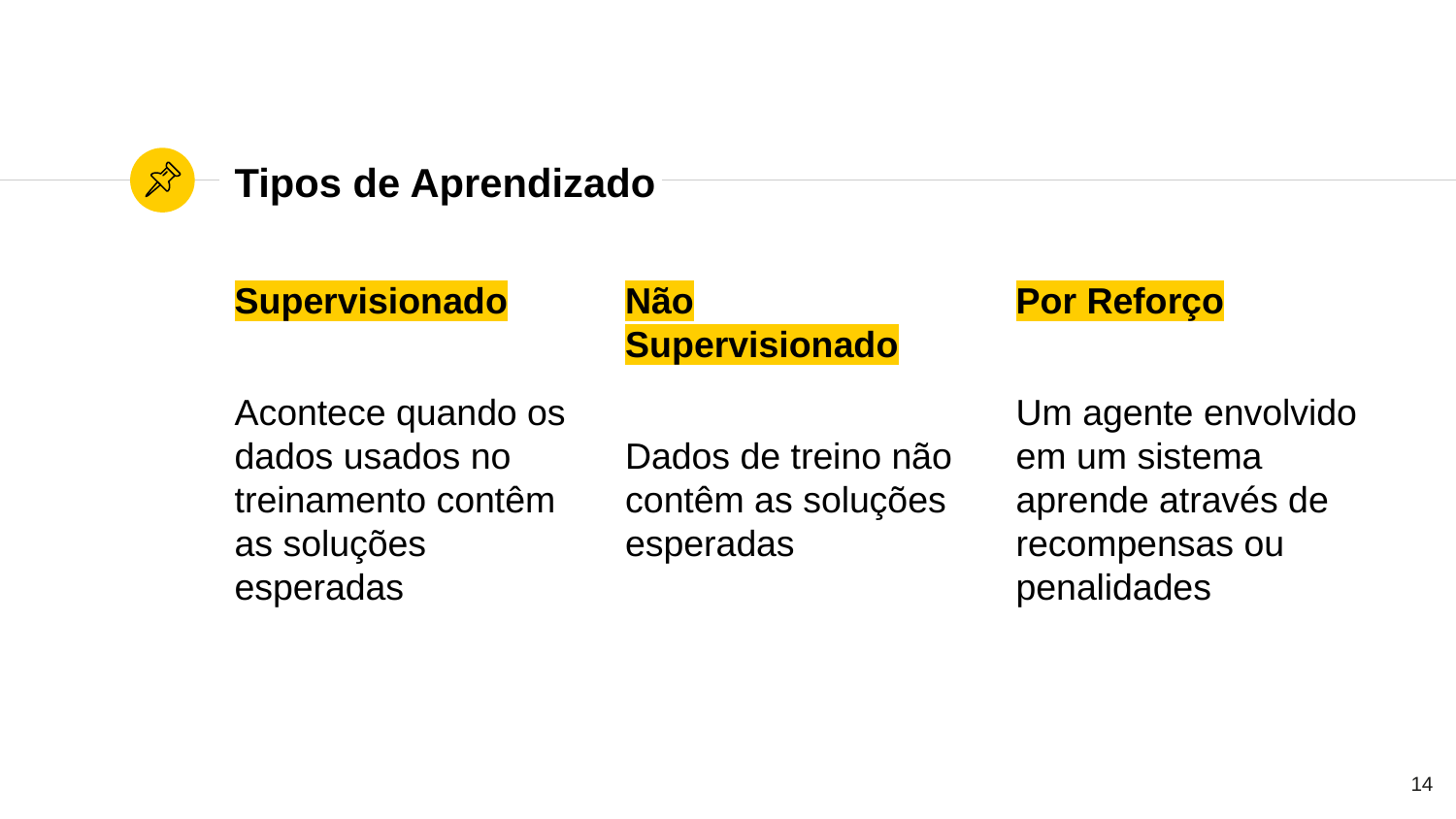

# Tipos de Aprendizado

Supervisionado

Acontece quando os dados usados no treinamento contêm as soluções esperadas
Não Supervisionado

Dados de treino não contêm as soluções esperadas
Por Reforço

Um agente envolvido em um sistema aprende através de recompensas ou penalidades

14